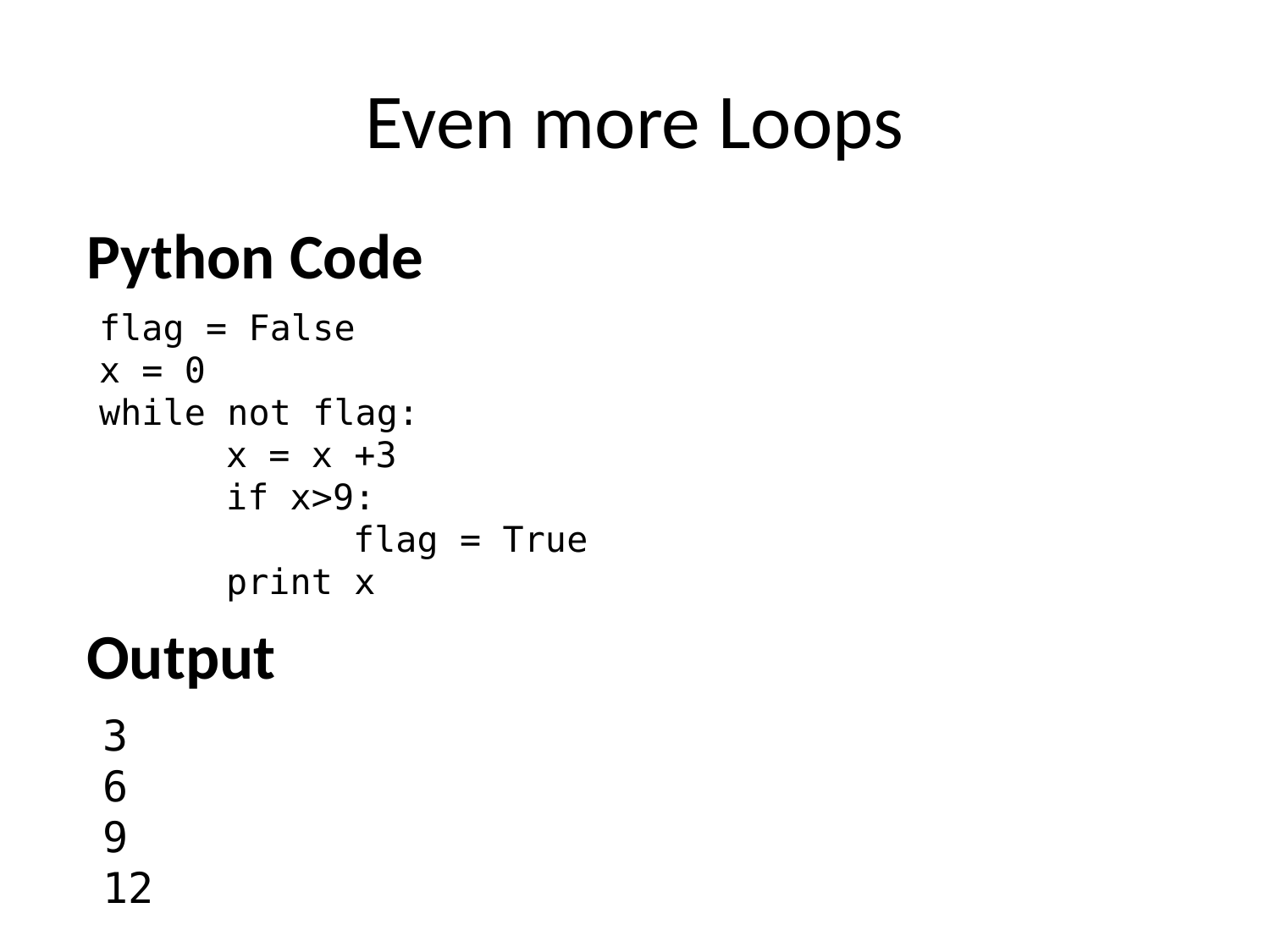

# Even more Loops
Python Code
flag = False
x = 0
while not flag:
	x = x +3
	if x>9:
		flag = True
	print x

Output
3
6
9
12